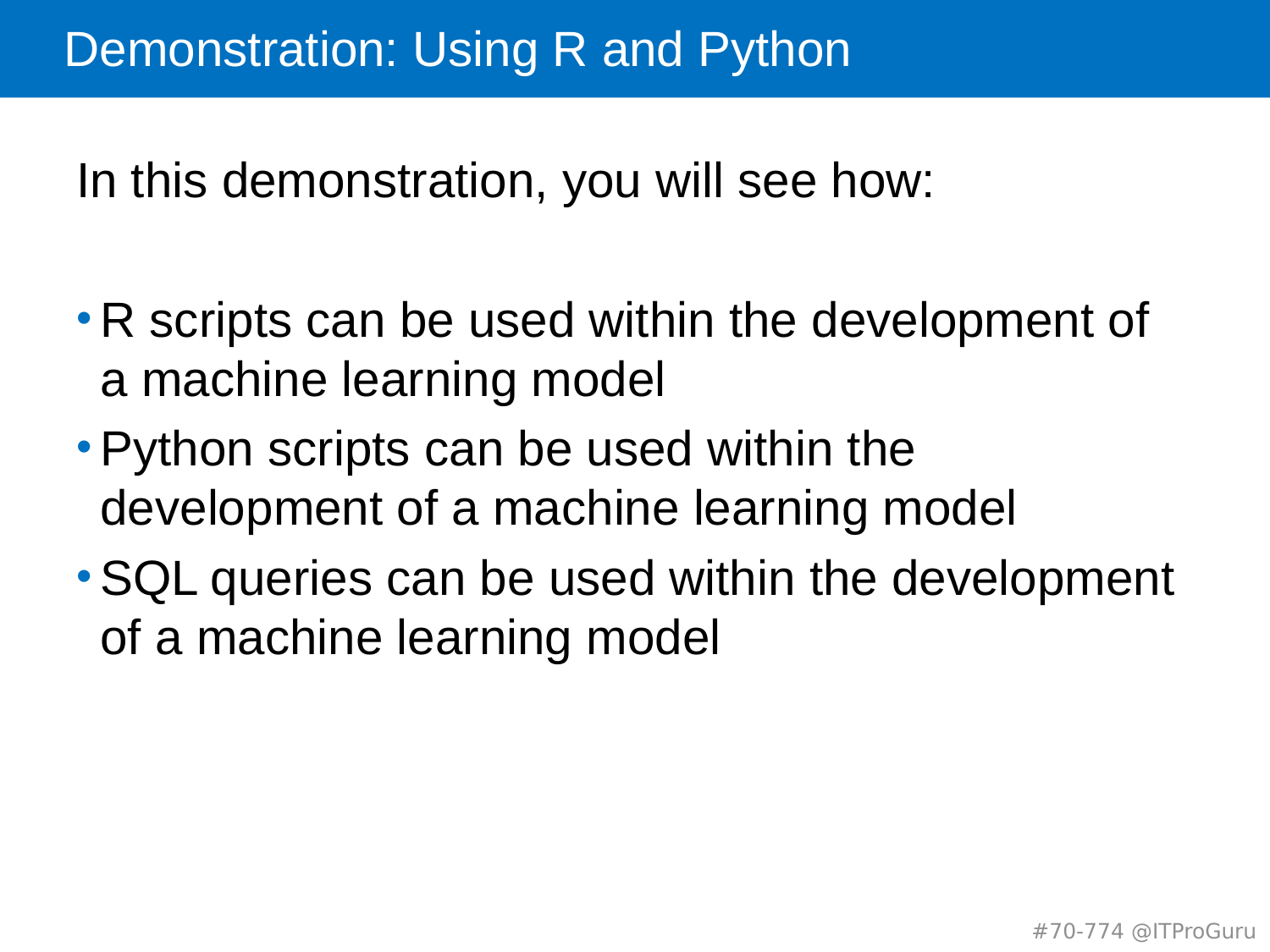

# Demonstration: Using R and Python
In this demonstration, you will see how:

R scripts can be used within the development of a machine learning model
Python scripts can be used within the development of a machine learning model
SQL queries can be used within the development of a machine learning model